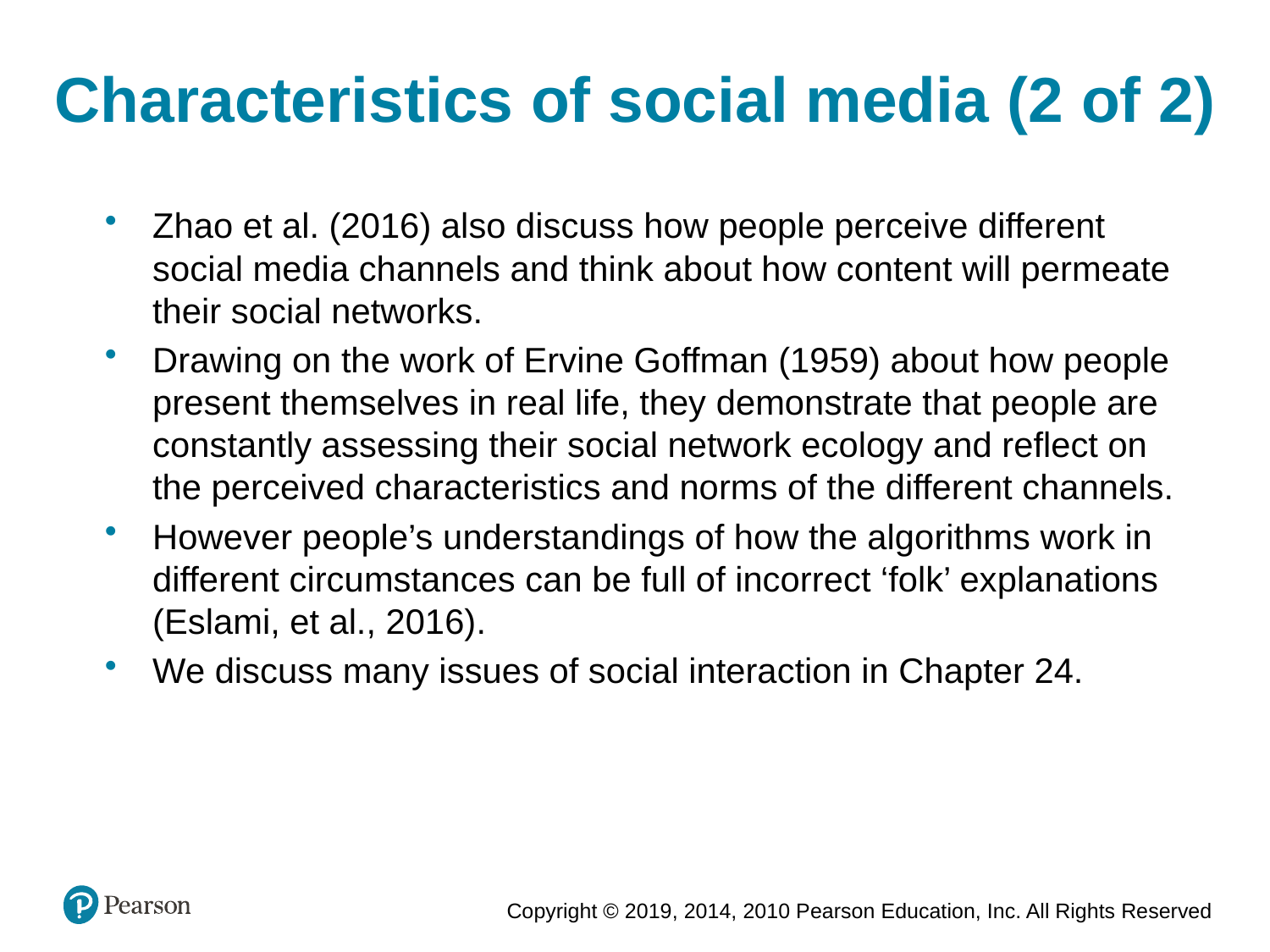

Characteristics of social media (2 of 2)
Zhao et al. (2016) also discuss how people perceive different social media channels and think about how content will permeate their social networks.
Drawing on the work of Ervine Goffman (1959) about how people present themselves in real life, they demonstrate that people are constantly assessing their social network ecology and reflect on the perceived characteristics and norms of the different channels.
However people’s understandings of how the algorithms work in different circumstances can be full of incorrect ‘folk’ explanations (Eslami, et al., 2016).
We discuss many issues of social interaction in Chapter 24.